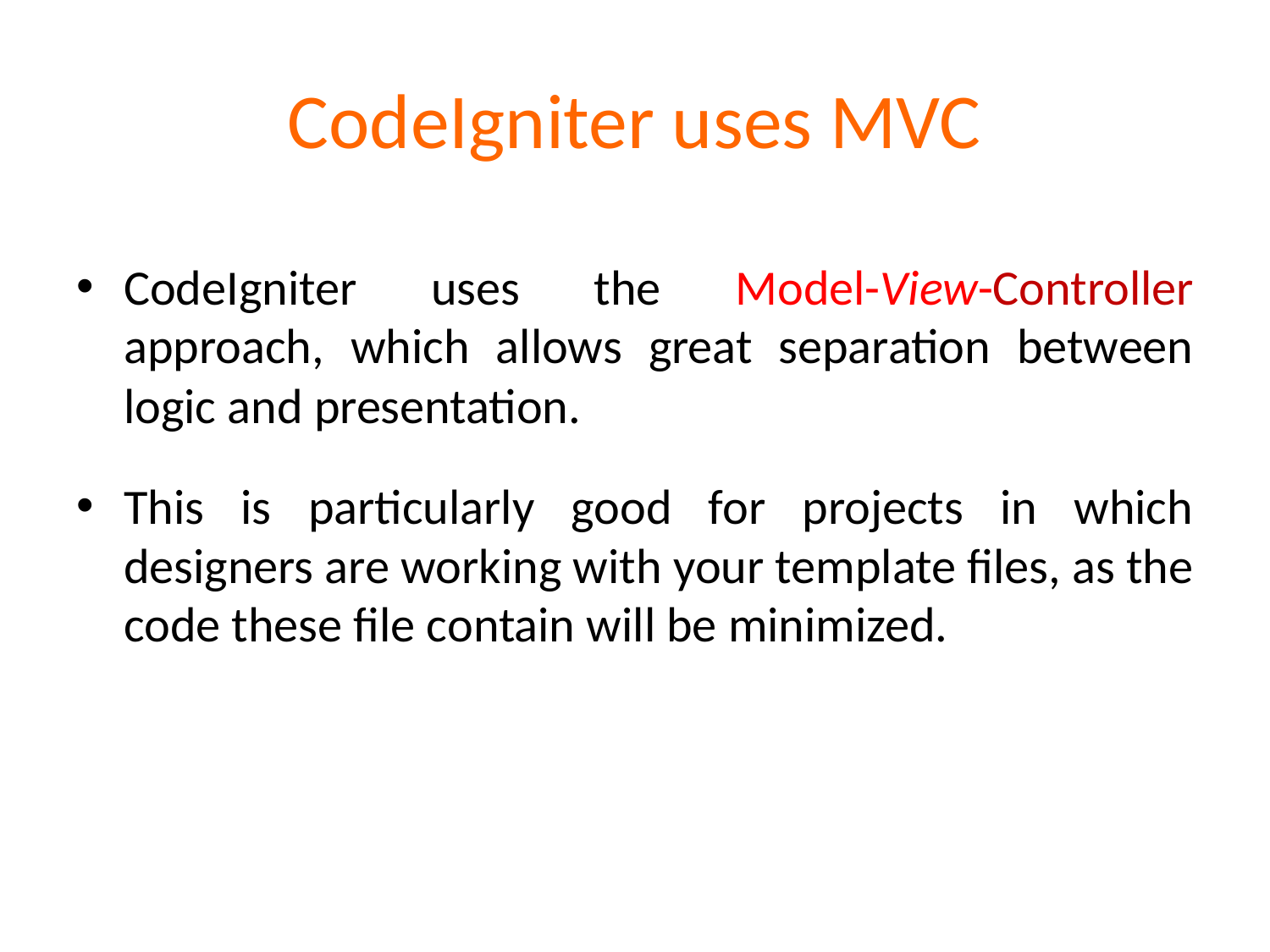

# CodeIgniter uses MVC
CodeIgniter uses the Model-View-Controller approach, which allows great separation between logic and presentation.

This is particularly good for projects in which designers are working with your template files, as the code these file contain will be minimized.